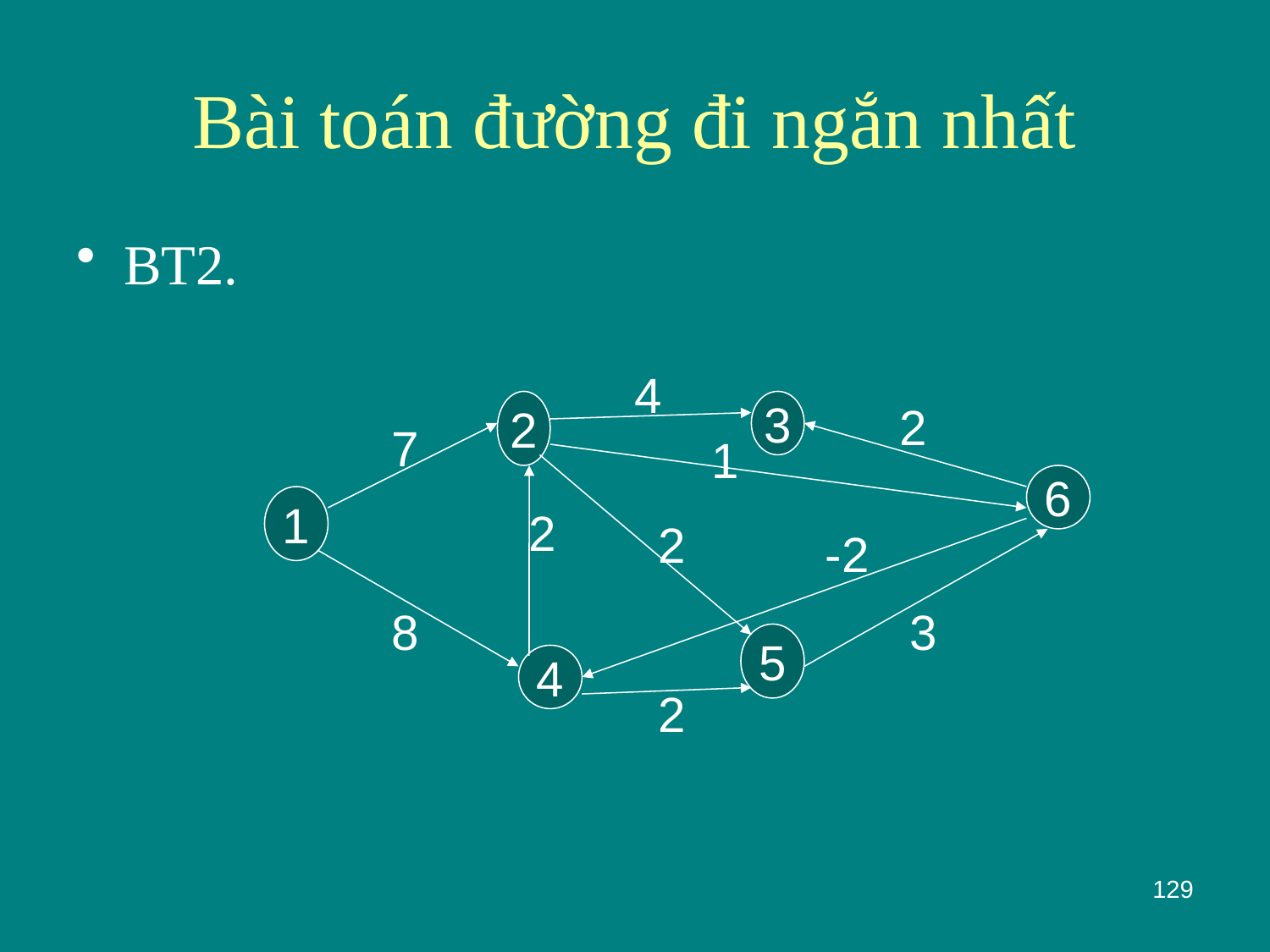

# Bài toán đường đi ngắn nhất
BT2.
4
2
2
3
7

1

6
1
2
2
-2

8
3
5
4
2

129